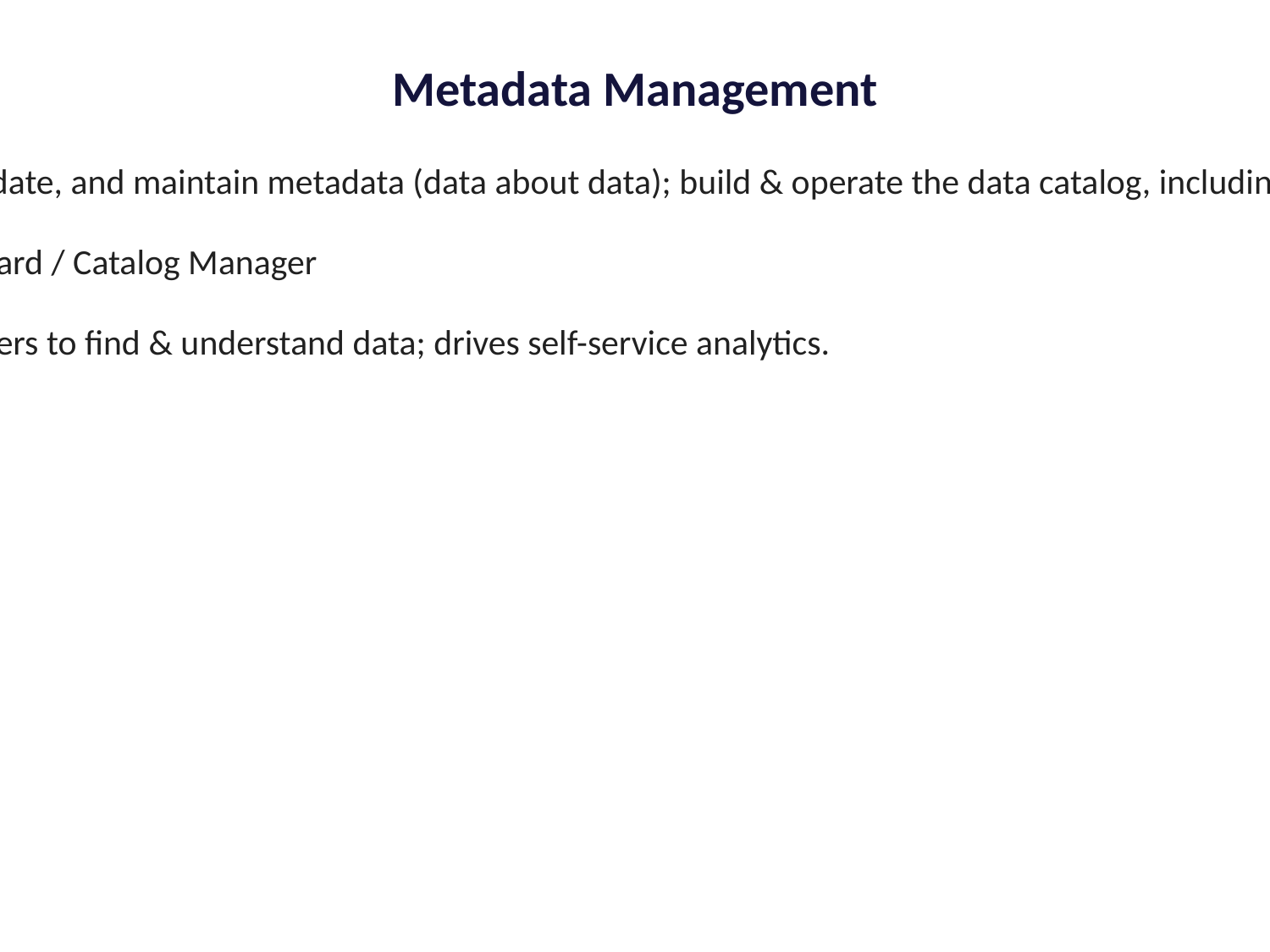

#
Metadata Management
What it means: Create, update, and maintain metadata (data about data); build & operate the data catalog, including policies and lineage links.

Who’s involved: Data Steward / Catalog Manager

Why it matters: Enables users to find & understand data; drives self-service analytics.